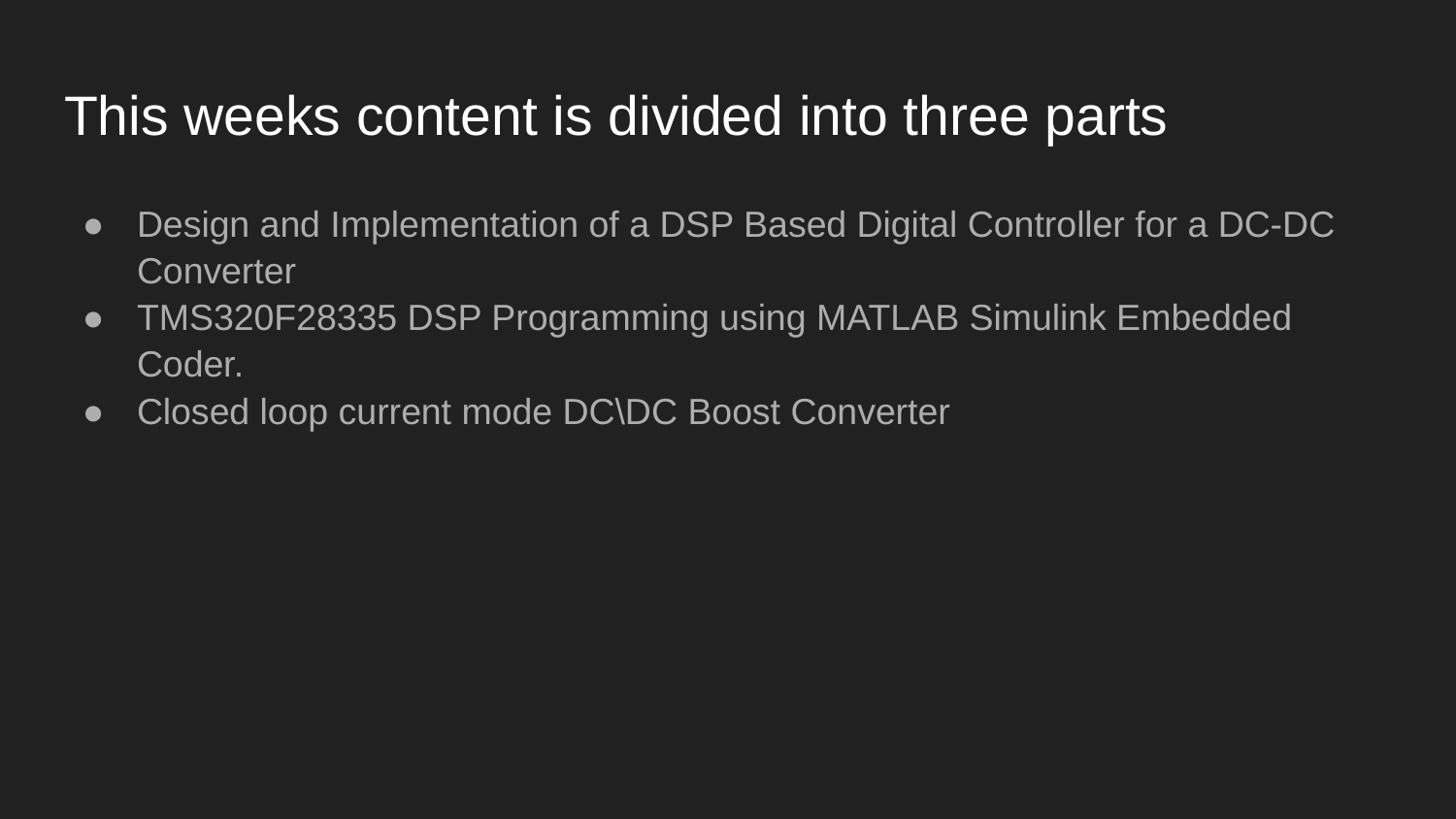

# This weeks content is divided into three parts
Design and Implementation of a DSP Based Digital Controller for a DC-DC Converter
TMS320F28335 DSP Programming using MATLAB Simulink Embedded Coder.
Closed loop current mode DC\DC Boost Converter